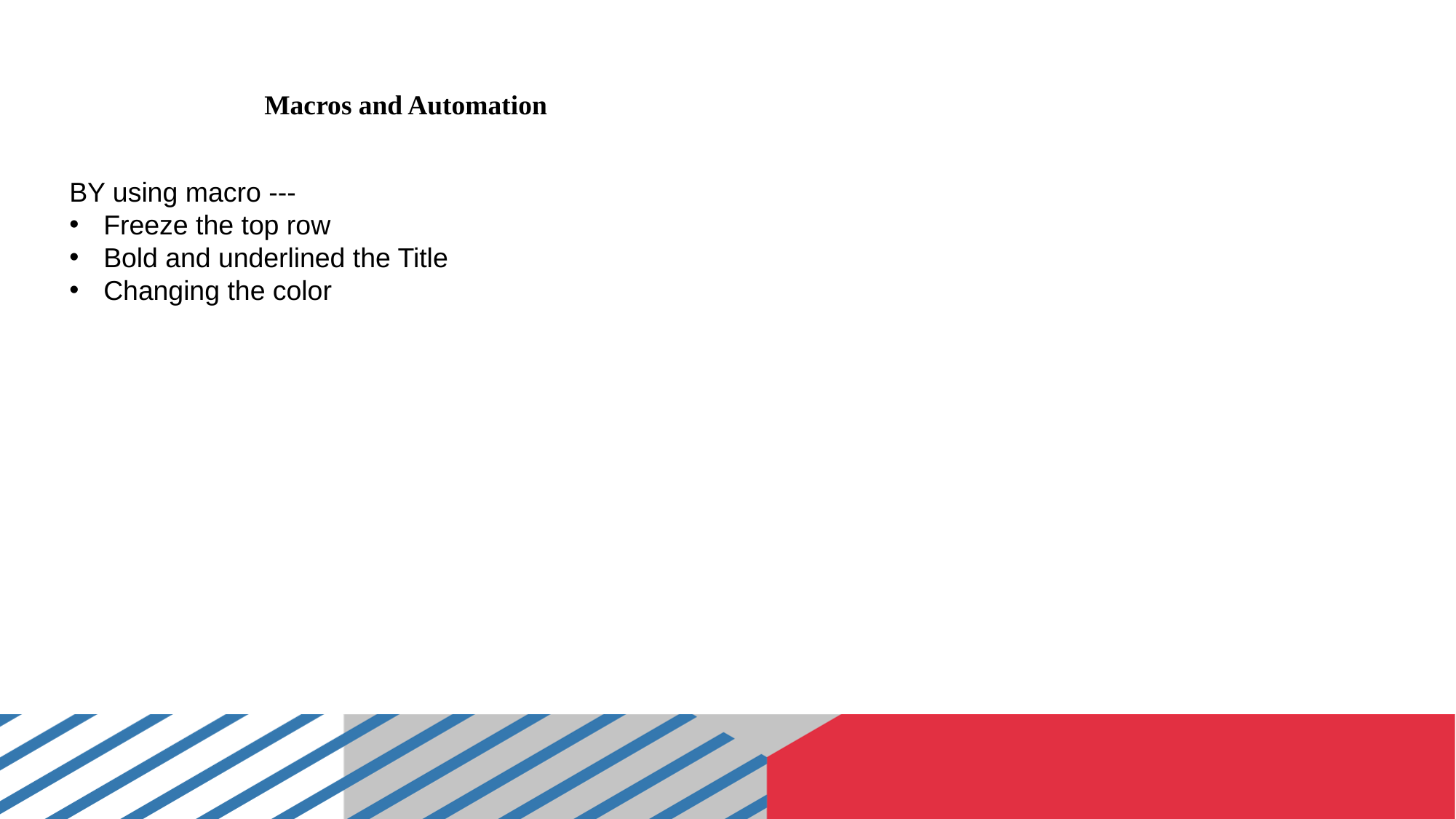

# Macros and Automation
BY using macro ---
Freeze the top row
Bold and underlined the Title
Changing the color